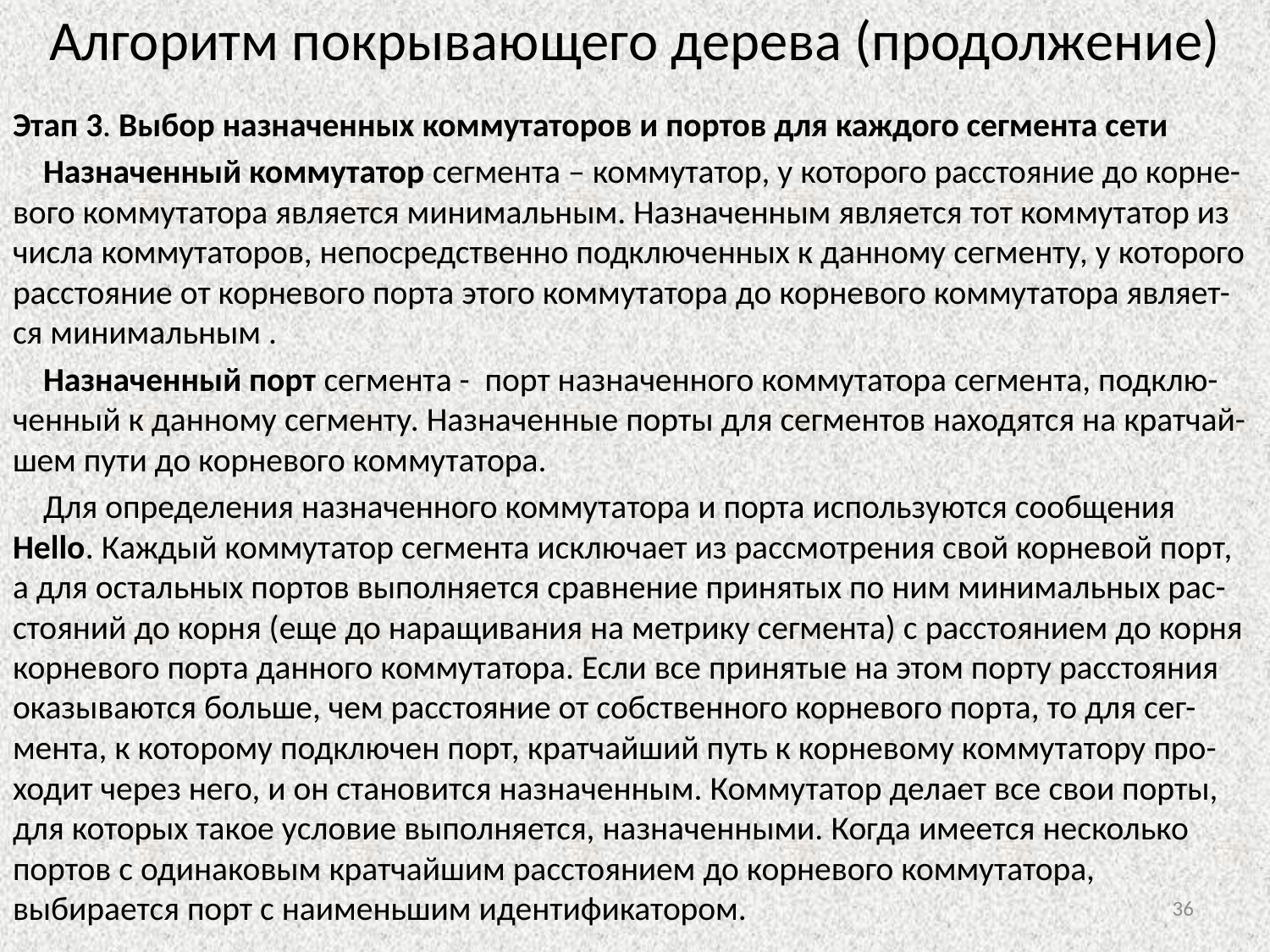

# Алгоритм покрывающего дерева (продолжение)
Этап 3. Выбор назначенных коммутаторов и портов для каждого сегмента сети
    Назначенный коммутатор сегмента – коммутатор, у которого расстояние до корне-вого коммутатора является минимальным. Назначенным является тот коммутатор из числа коммутаторов, непосредственно подключенных к данному сегменту, у которого расстояние от корневого порта этого коммутатора до корневого коммутатора являет-ся минимальным .
    Назначенный порт сегмента -  порт назначенного коммутатора сегмента, подклю-ченный к данному сегменту. Назначенные порты для сегментов находятся на кратчай-шем пути до корневого коммутатора.
    Для определения назначенного коммутатора и порта используются сообщения Hello. Каждый коммутатор сегмента исключает из рассмотрения свой корневой порт, а для остальных портов выполняется сравнение принятых по ним минимальных рас-стояний до корня (еще до наращивания на метрику сегмента) с расстоянием до корня корневого порта данного коммутатора. Если все принятые на этом порту расстояния оказываются больше, чем расстояние от собственного корневого порта, то для сег-мента, к которому подключен порт, кратчайший путь к корневому коммутатору про-ходит через него, и он становится назначенным. Коммутатор делает все свои порты, для которых такое условие выполняется, назначенными. Когда имеется несколько портов с одинаковым кратчайшим расстоянием до корневого коммутатора, выбирается порт с наименьшим идентификатором.
36